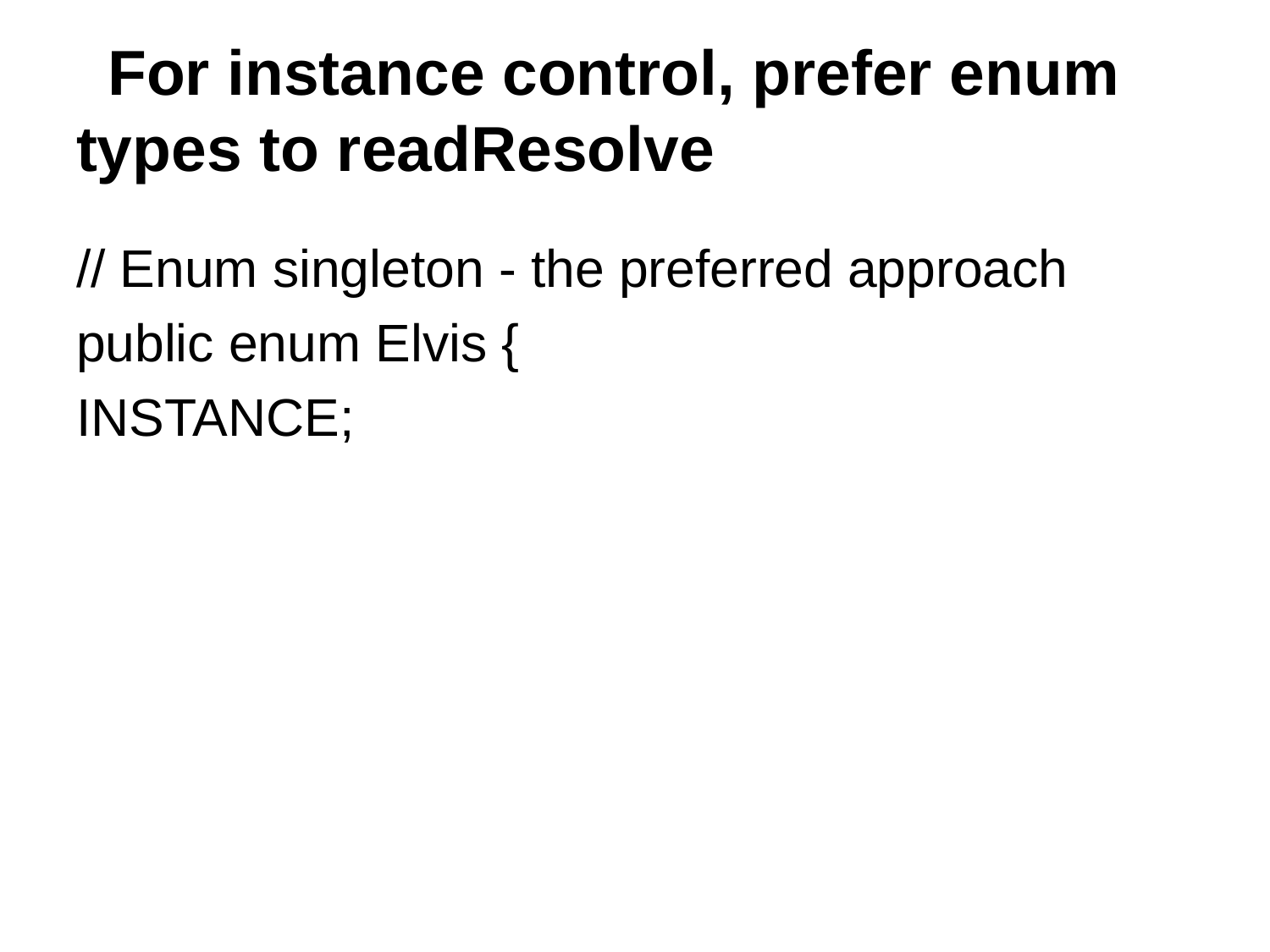

# For instance control, prefer enum types to readResolve
// Enum singleton - the preferred approach
public enum Elvis {
INSTANCE;